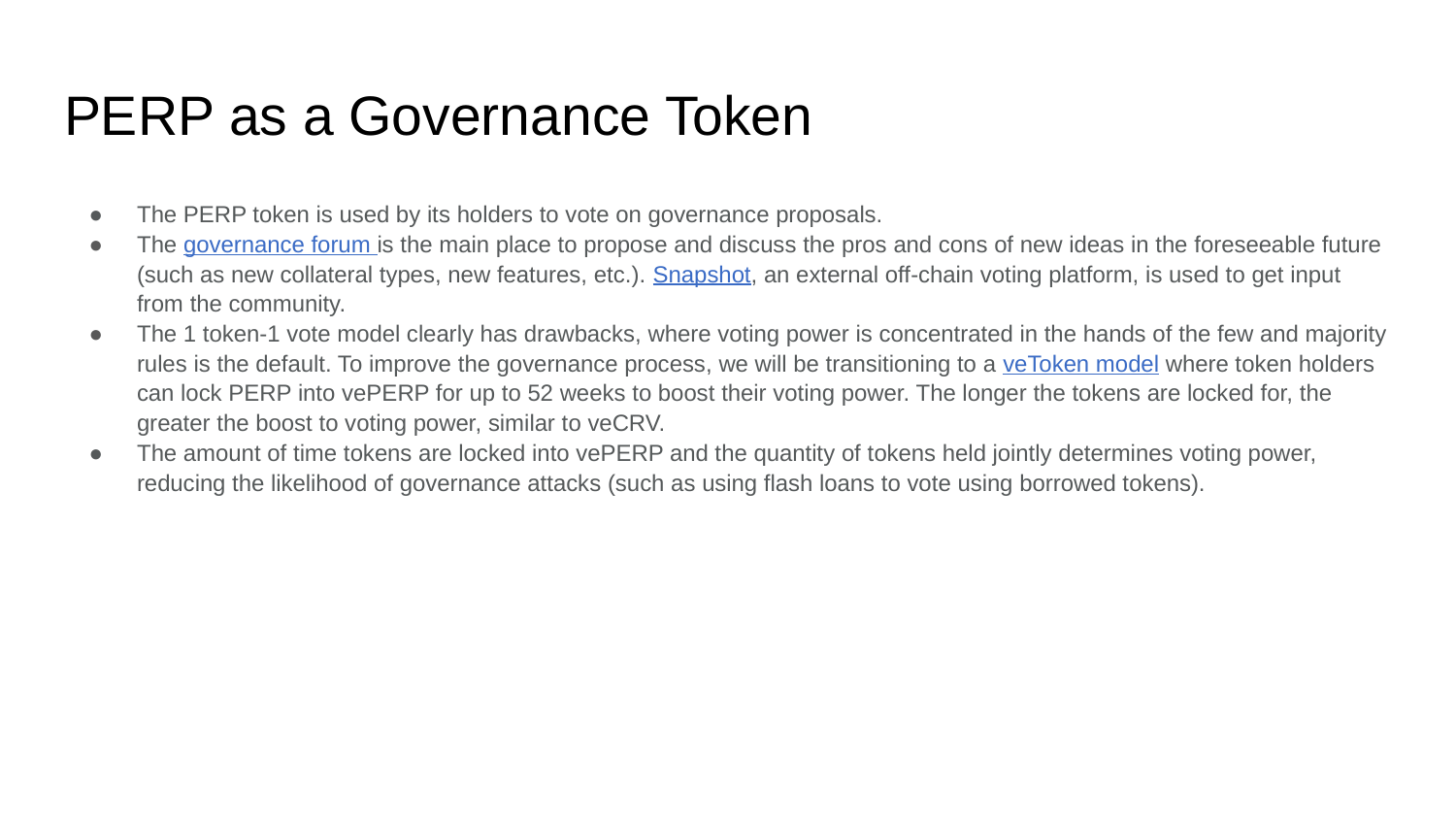

# PERP as a Governance Token
The PERP token is used by its holders to vote on governance proposals.
The governance forum is the main place to propose and discuss the pros and cons of new ideas in the foreseeable future (such as new collateral types, new features, etc.). Snapshot, an external off-chain voting platform, is used to get input from the community.
The 1 token-1 vote model clearly has drawbacks, where voting power is concentrated in the hands of the few and majority rules is the default. To improve the governance process, we will be transitioning to a veToken model where token holders can lock PERP into vePERP for up to 52 weeks to boost their voting power. The longer the tokens are locked for, the greater the boost to voting power, similar to veCRV.
The amount of time tokens are locked into vePERP and the quantity of tokens held jointly determines voting power, reducing the likelihood of governance attacks (such as using flash loans to vote using borrowed tokens).